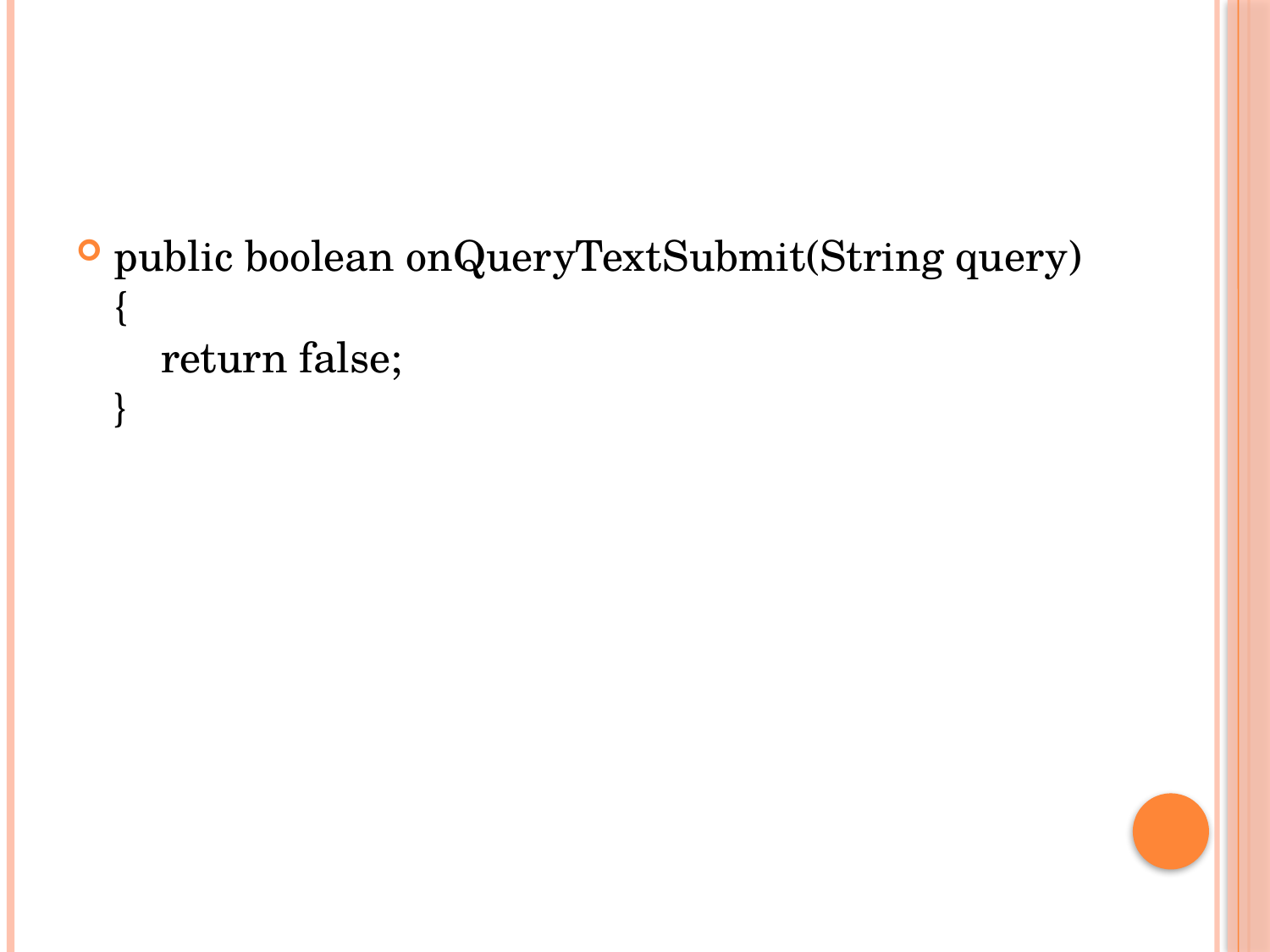

#
public boolean onQueryTextSubmit(String query) {
    return false;
}